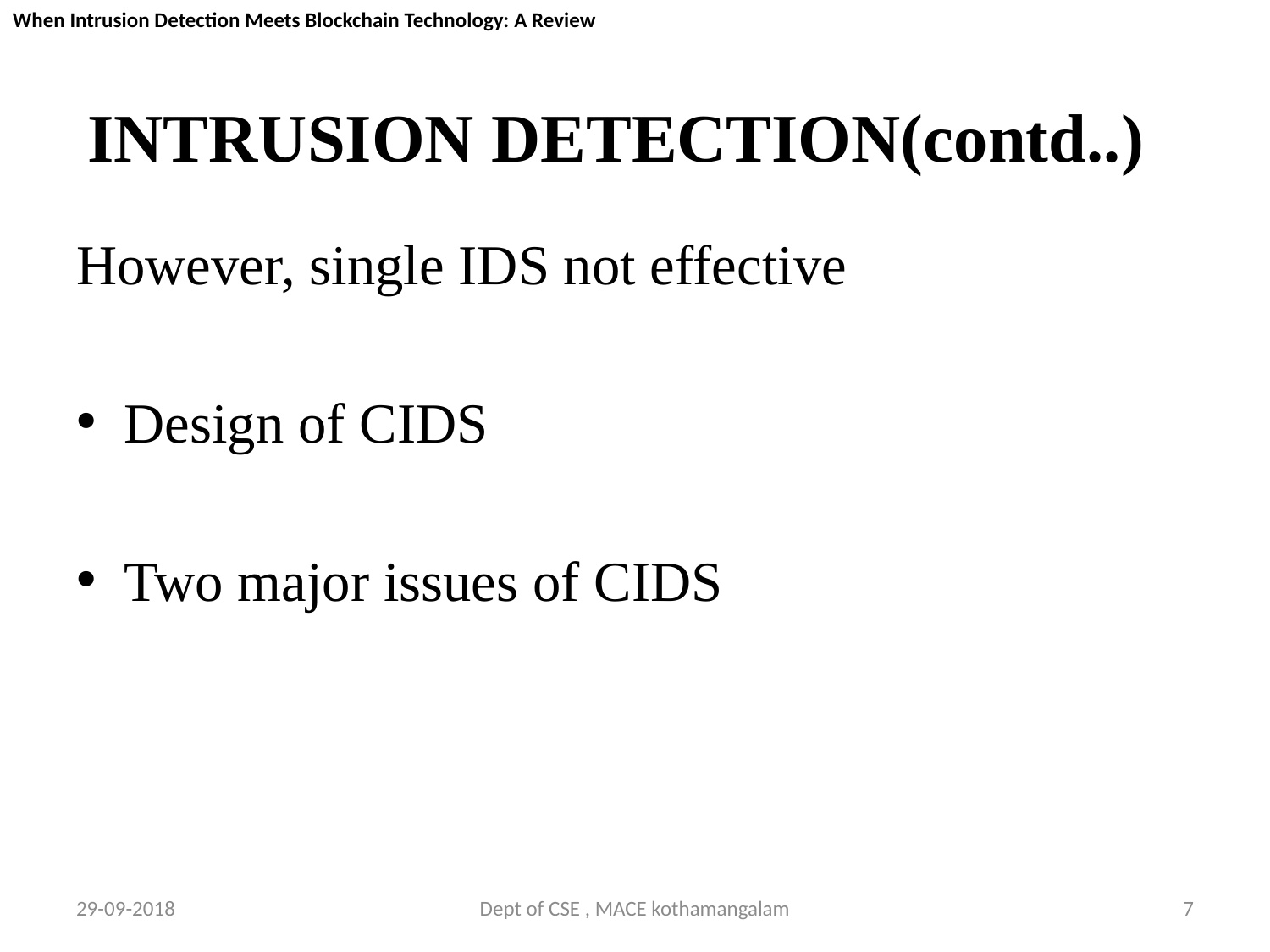

When Intrusion Detection Meets Blockchain Technology: A Review

# INTRUSION DETECTION(contd..)
However, single IDS not effective

Design of CIDS

Two major issues of CIDS

29-09-2018
Dept of CSE , MACE kothamangalam
7